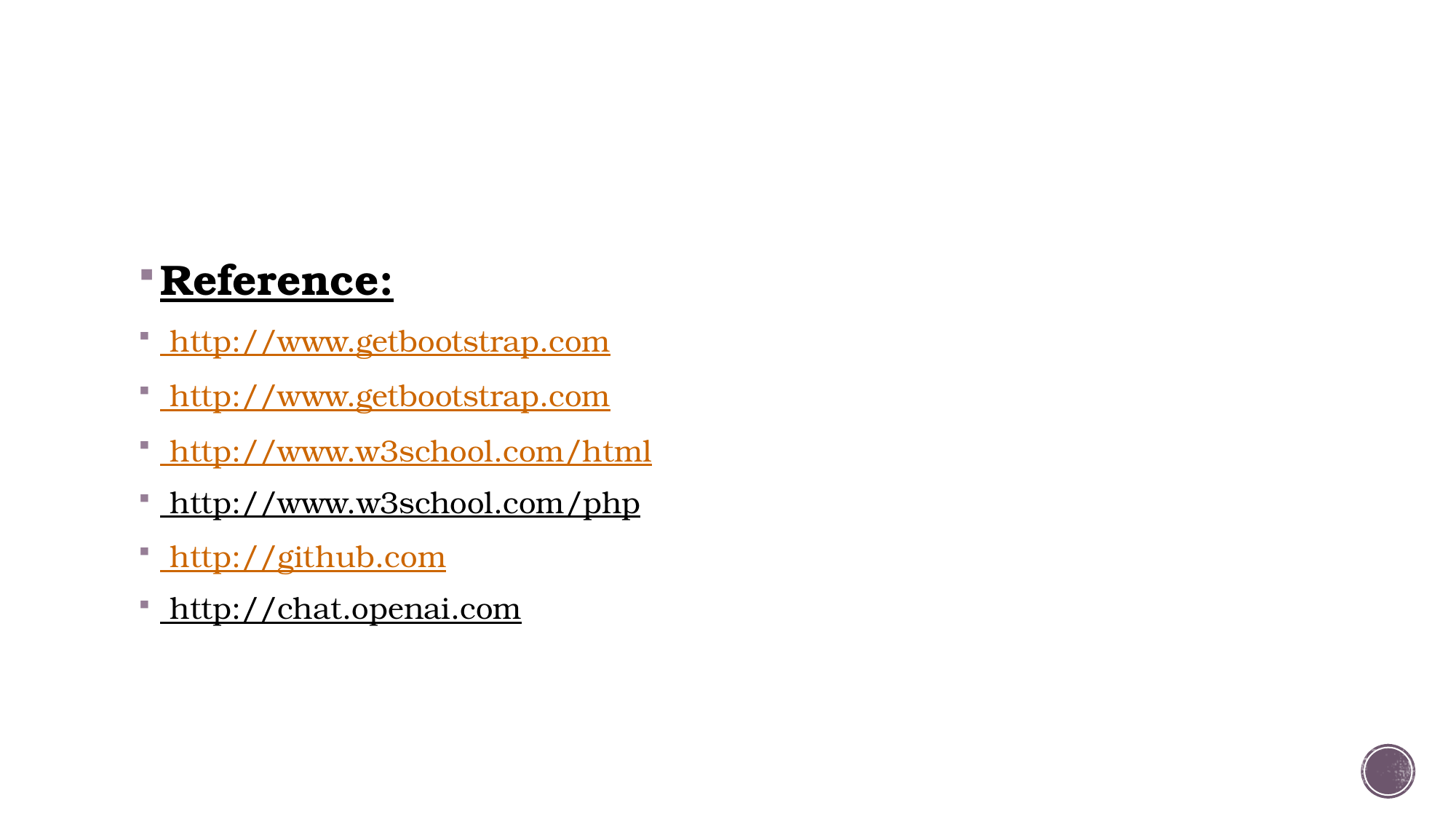

#
Reference:
 http://www.getbootstrap.com
 http://www.getbootstrap.com
 http://www.w3school.com/html
 http://www.w3school.com/php
 http://github.com
 http://chat.openai.com